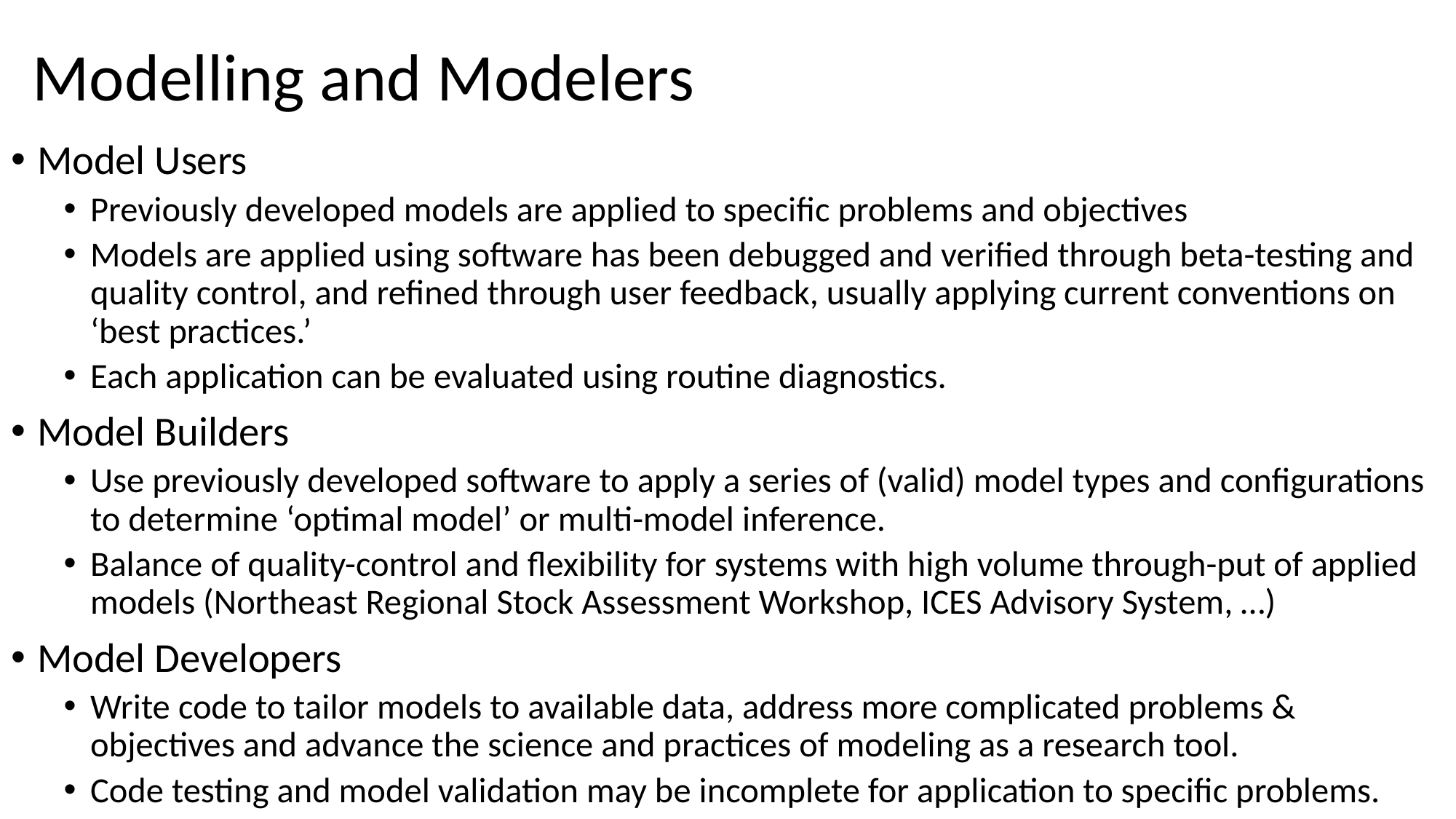

# Modelling and Modelers
Model Users
Previously developed models are applied to specific problems and objectives
Models are applied using software has been debugged and verified through beta-testing and quality control, and refined through user feedback, usually applying current conventions on ‘best practices.’
Each application can be evaluated using routine diagnostics.
Model Builders
Use previously developed software to apply a series of (valid) model types and configurations to determine ‘optimal model’ or multi-model inference.
Balance of quality-control and flexibility for systems with high volume through-put of applied models (Northeast Regional Stock Assessment Workshop, ICES Advisory System, …)
Model Developers
Write code to tailor models to available data, address more complicated problems & objectives and advance the science and practices of modeling as a research tool.
Code testing and model validation may be incomplete for application to specific problems.